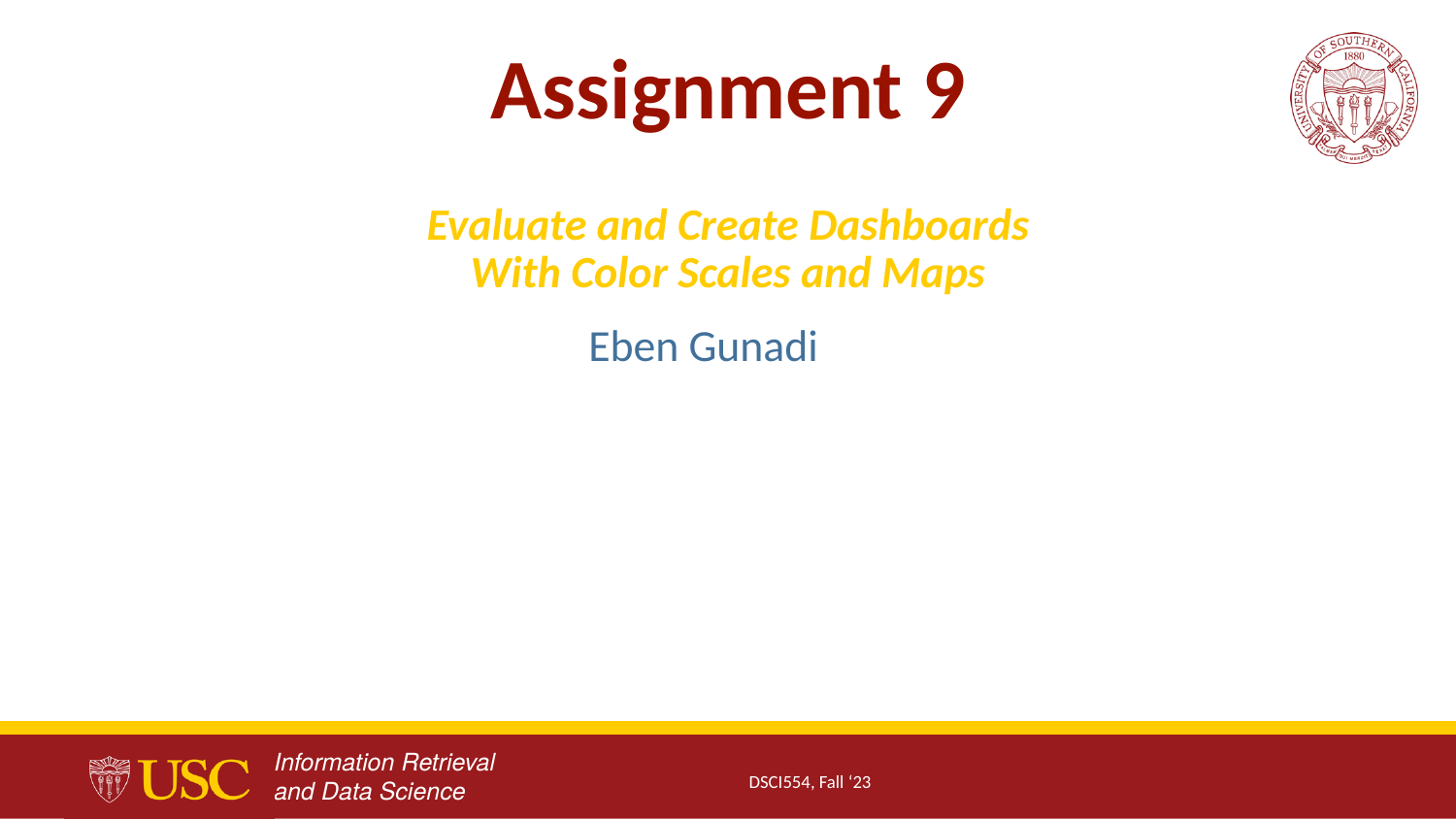

Assignment 9
Evaluate and Create Dashboards
With Color Scales and Maps
Eben Gunadi
DSCI554, Fall ‘23